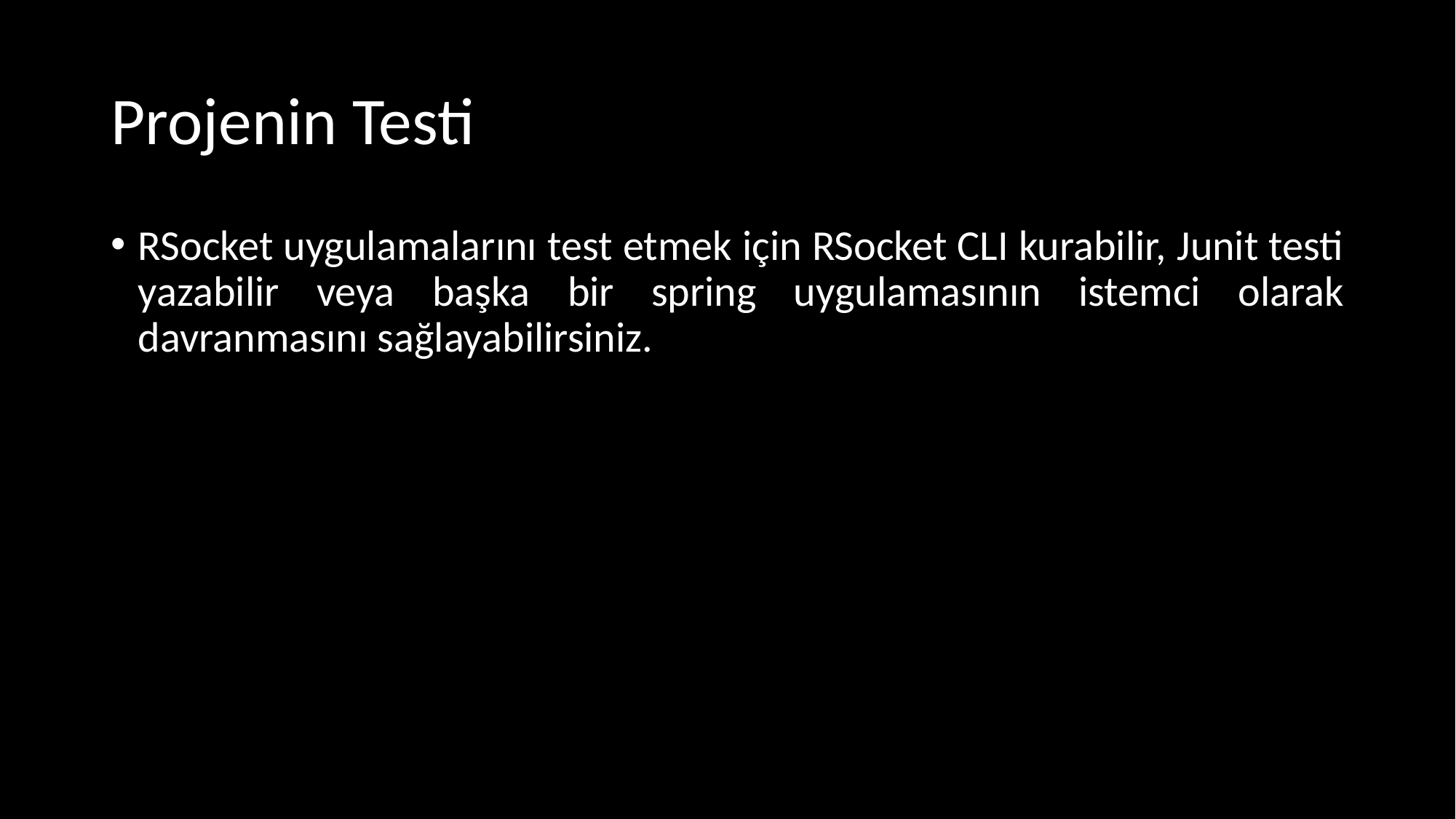

# Projenin Testi
RSocket uygulamalarını test etmek için RSocket CLI kurabilir, Junit testi yazabilir veya başka bir spring uygulamasının istemci olarak davranmasını sağlayabilirsiniz.